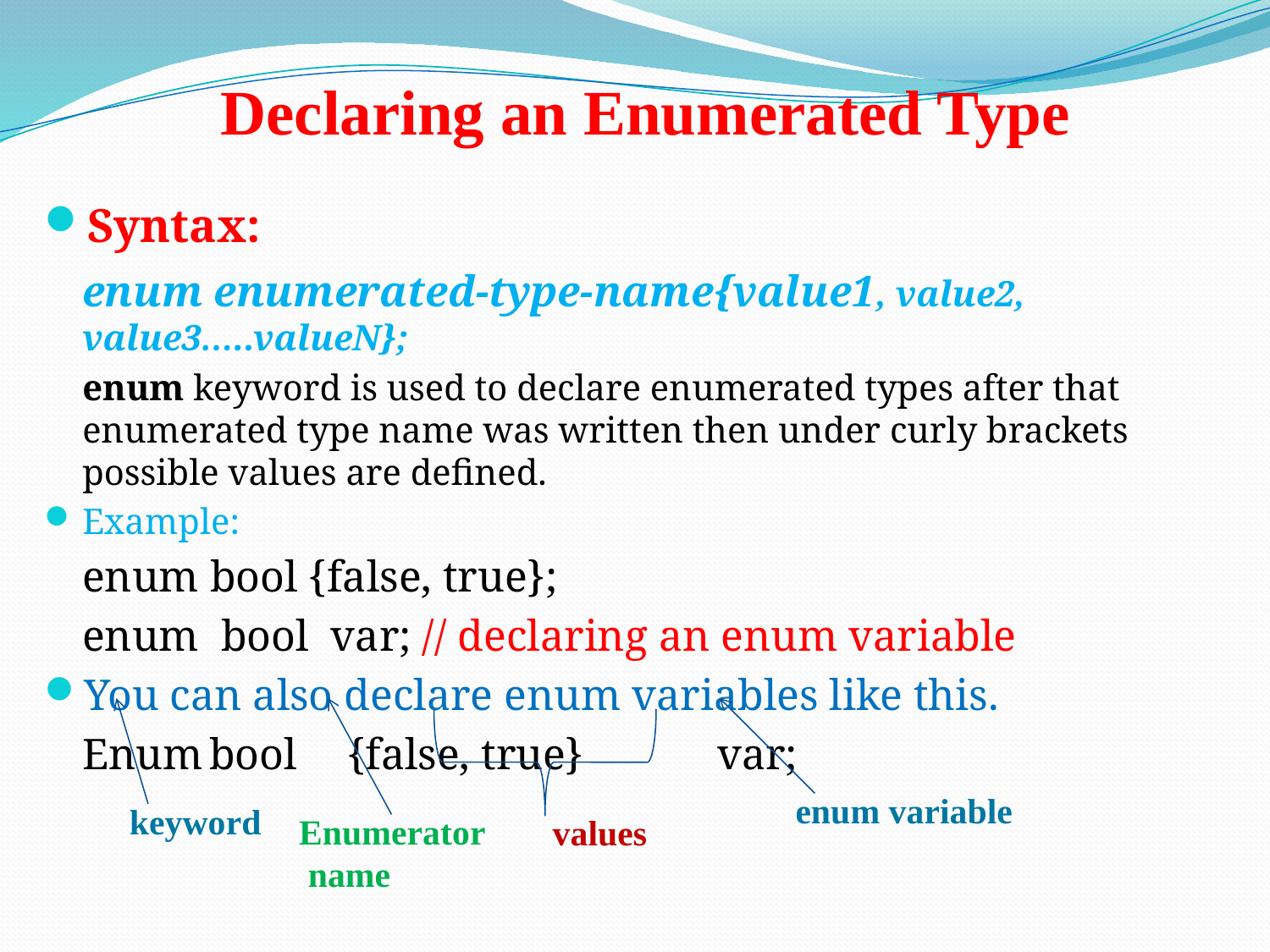

# Declaring an Enumerated Type
Syntax:
	enum enumerated-type-name{value1, value2, value3…..valueN};
	enum keyword is used to declare enumerated types after that enumerated type name was written then under curly brackets possible values are defined.
Example:
	enum bool {false, true};
	enum  bool  var; // declaring an enum variable
You can also declare enum variables like this.
	Enum	bool	 {false, true} 	var;

enum variable
keyword
Enumerator
 name
values